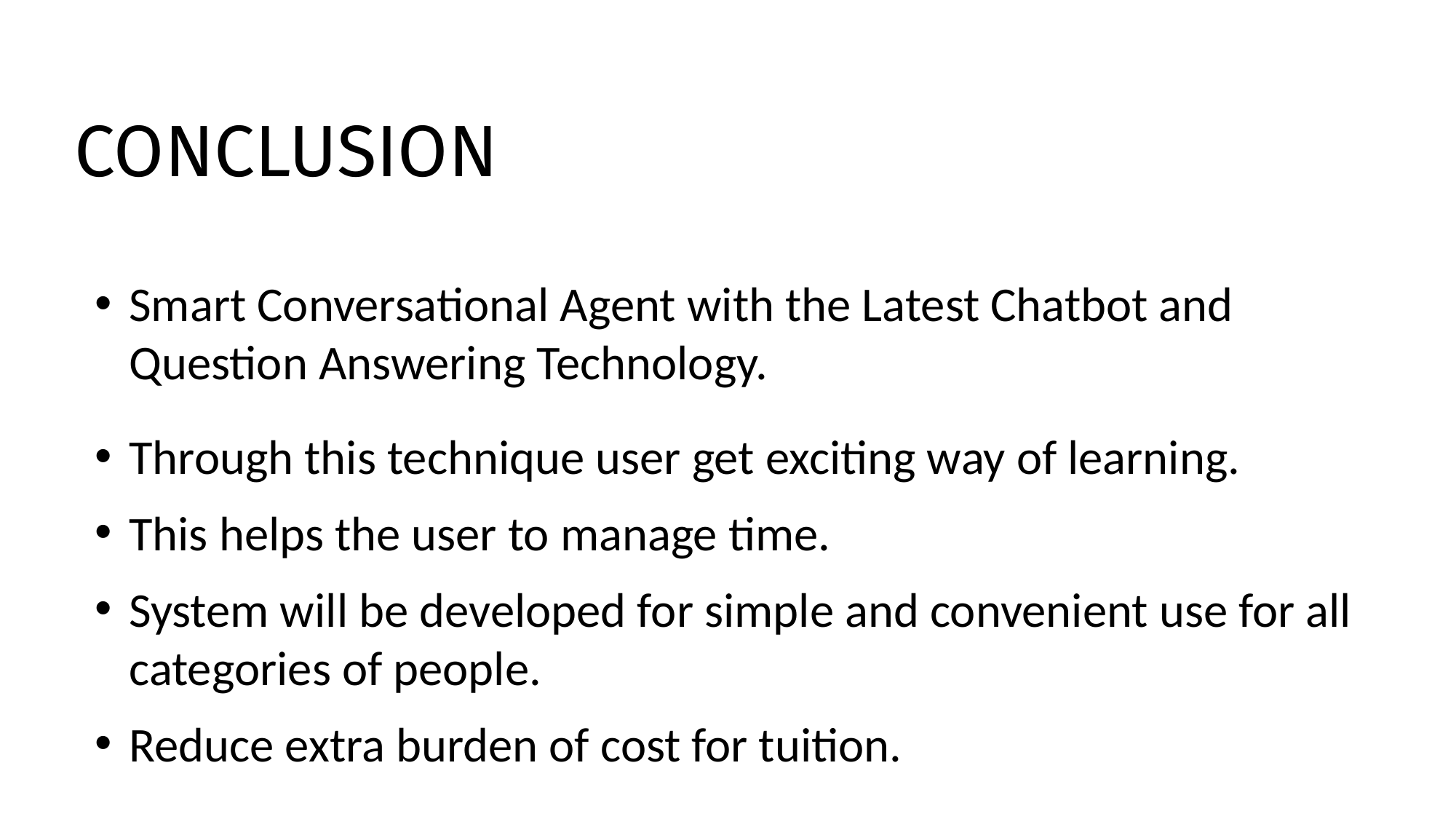

# CONCLUSION
Smart Conversational Agent with the Latest Chatbot and Question Answering Technology.

Through this technique user get exciting way of learning.

This helps the user to manage time.

System will be developed for simple and convenient use for all categories of people.

Reduce extra burden of cost for tuition.